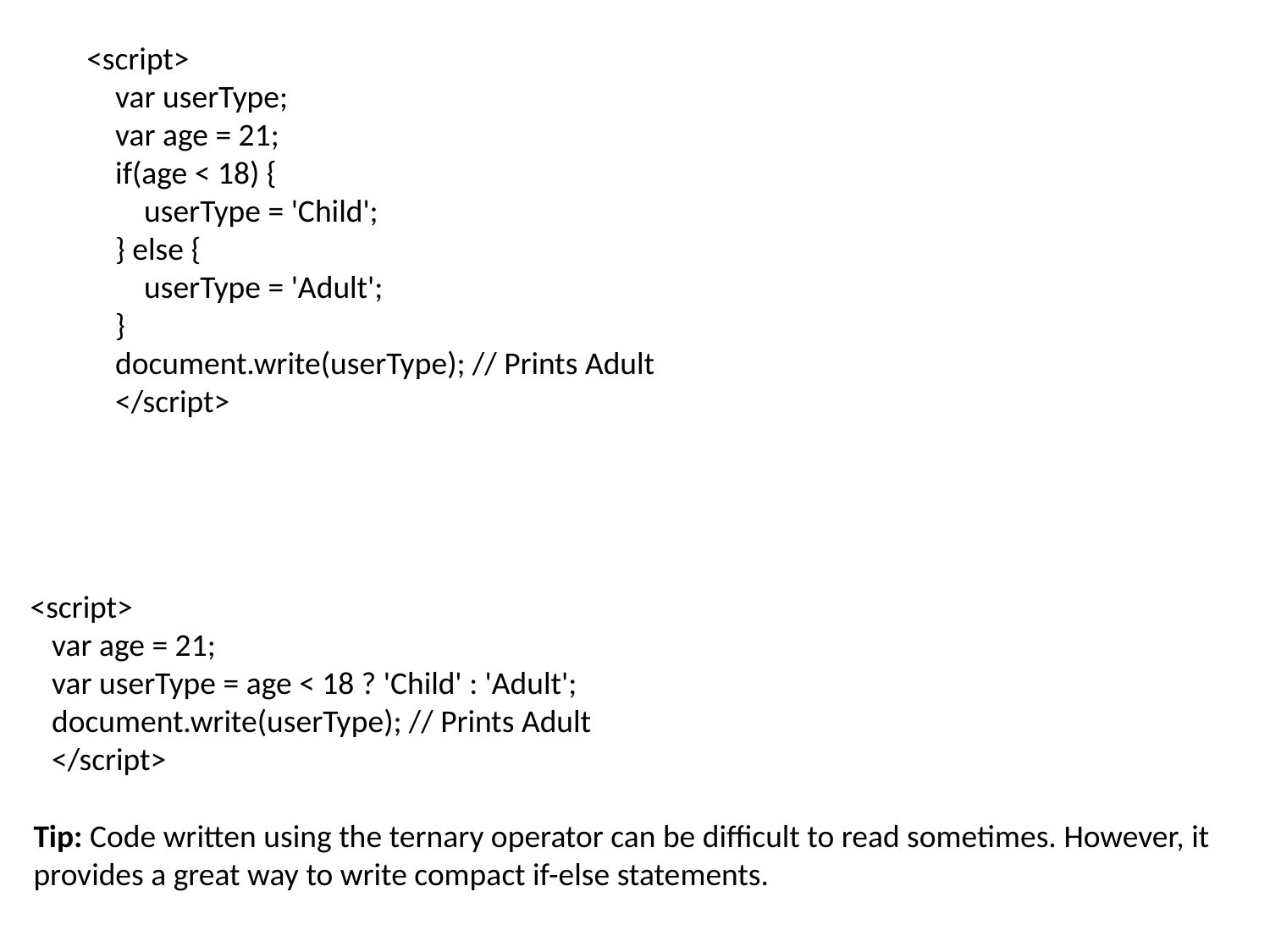

<script>
    var userType;
    var age = 21;
    if(age < 18) {
        userType = 'Child';
    } else {
        userType = 'Adult';
    }
    document.write(userType); // Prints Adult
    </script>
 <script>
    var age = 21;
    var userType = age < 18 ? 'Child' : 'Adult';
    document.write(userType); // Prints Adult
    </script>
Tip: Code written using the ternary operator can be difficult to read sometimes. However, it provides a great way to write compact if-else statements.